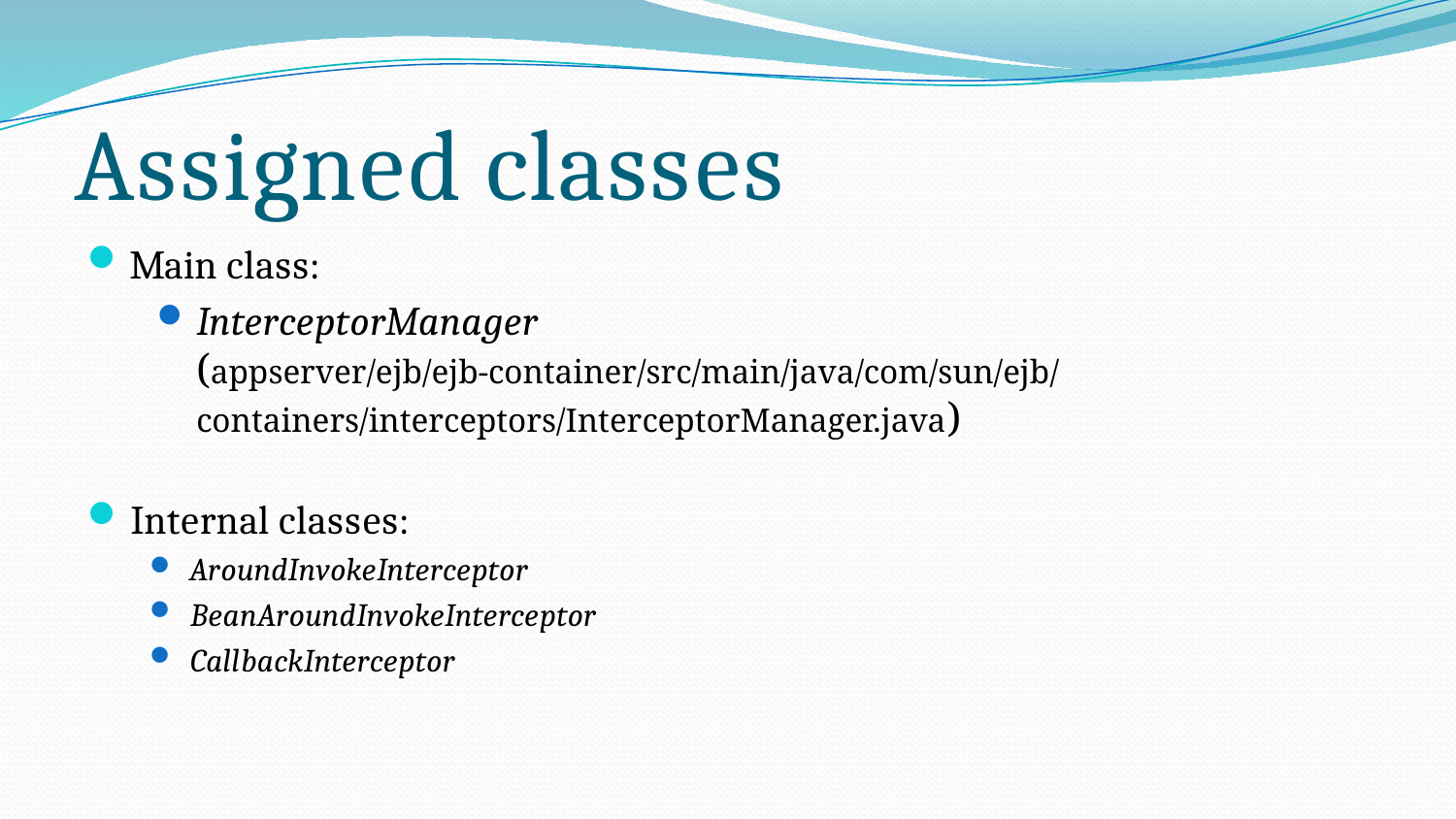

# Assigned classes
Main class:
InterceptorManager   (appserver/ejb/ejb-container/src/main/java/com/sun/ejb/ 	containers/interceptors/InterceptorManager.java)

Internal classes:
AroundInvokeInterceptor
BeanAroundInvokeInterceptor
CallbackInterceptor